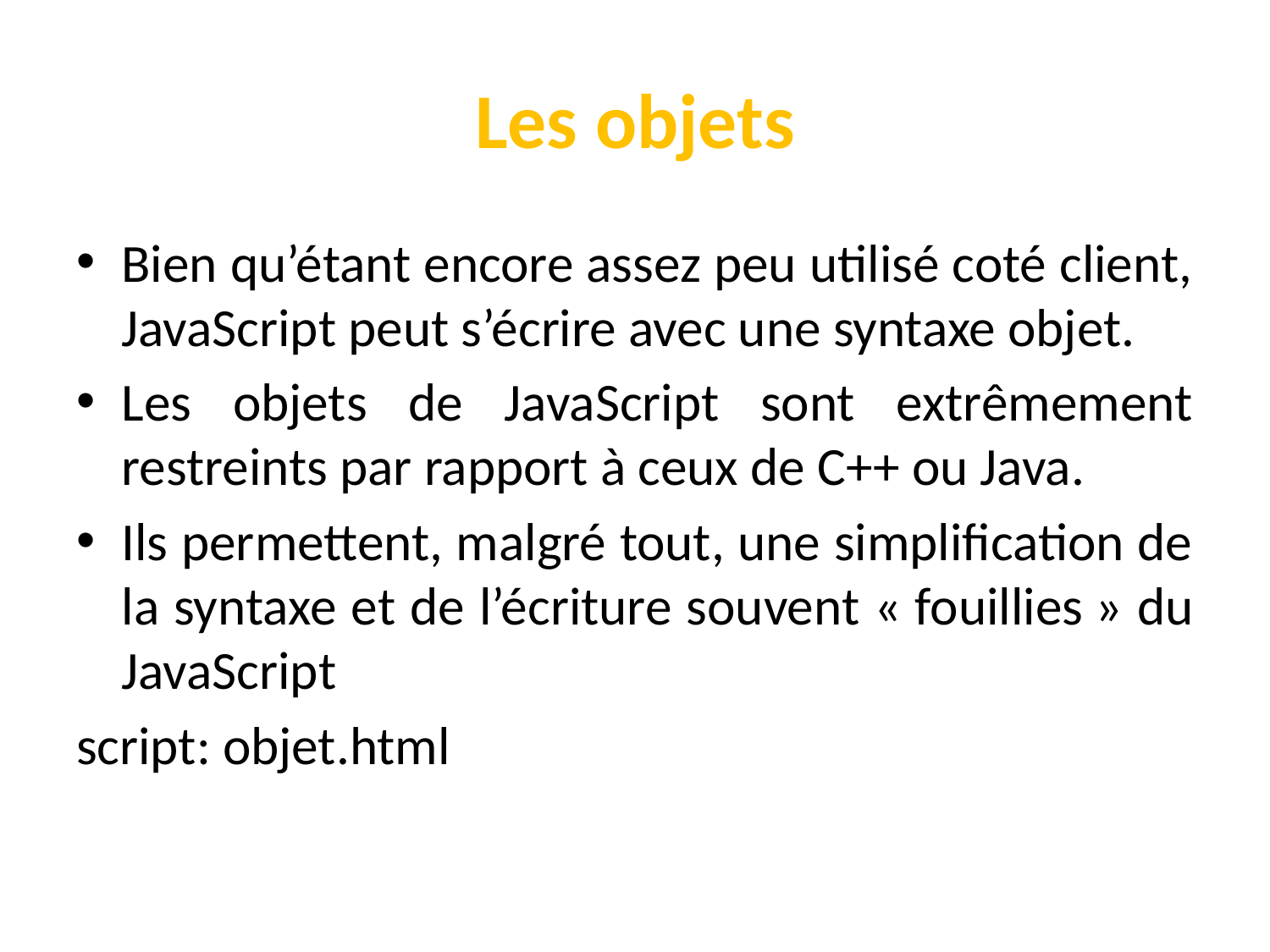

# Les objets
Bien qu’étant encore assez peu utilisé coté client, JavaScript peut s’écrire avec une syntaxe objet.
Les objets de JavaScript sont extrêmement restreints par rapport à ceux de C++ ou Java.
Ils permettent, malgré tout, une simplification de la syntaxe et de l’écriture souvent « fouillies » du JavaScript
script: objet.html